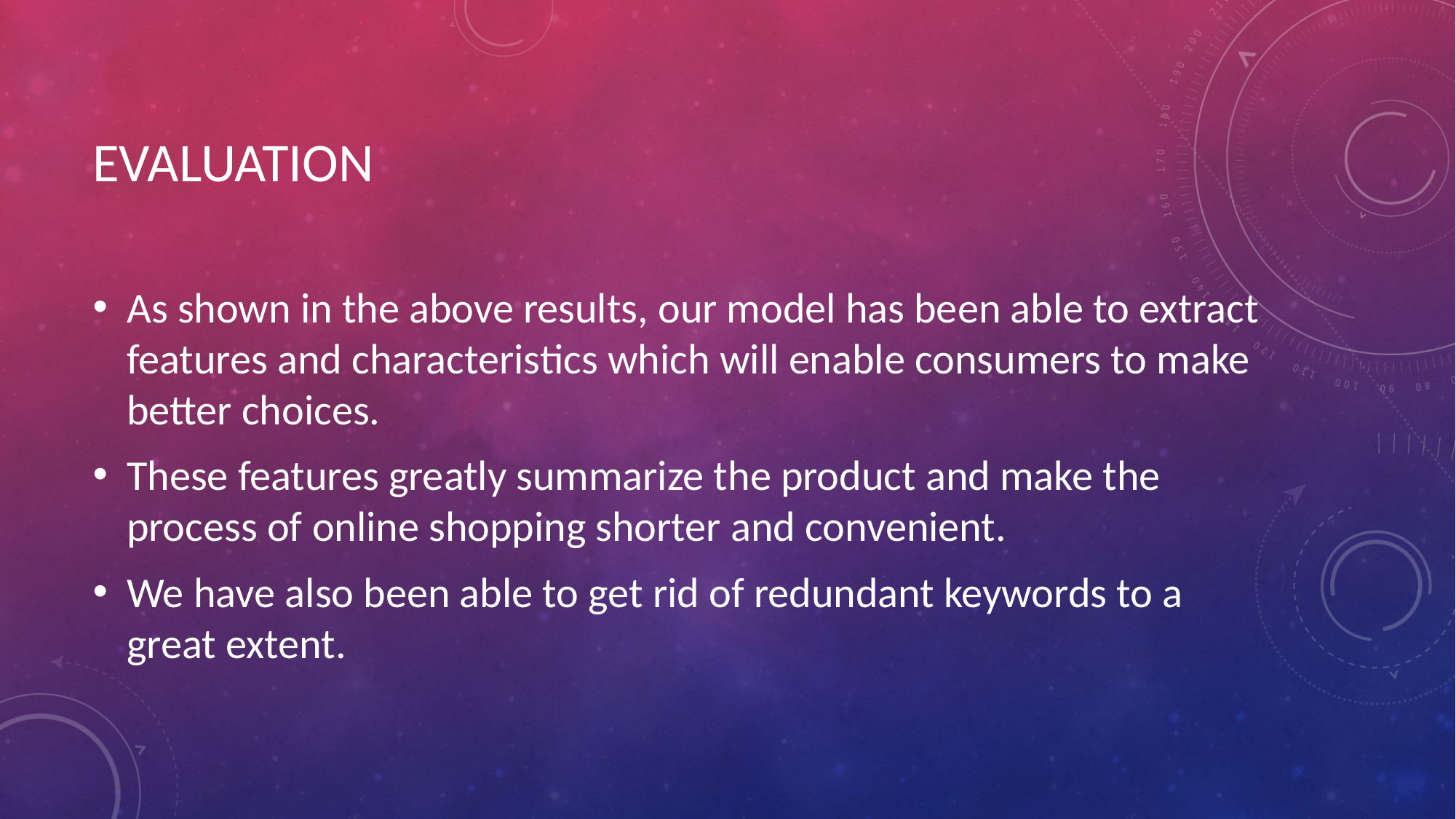

# Evaluation
As shown in the above results, our model has been able to extract features and characteristics which will enable consumers to make better choices.
These features greatly summarize the product and make the process of online shopping shorter and convenient.
We have also been able to get rid of redundant keywords to a great extent.